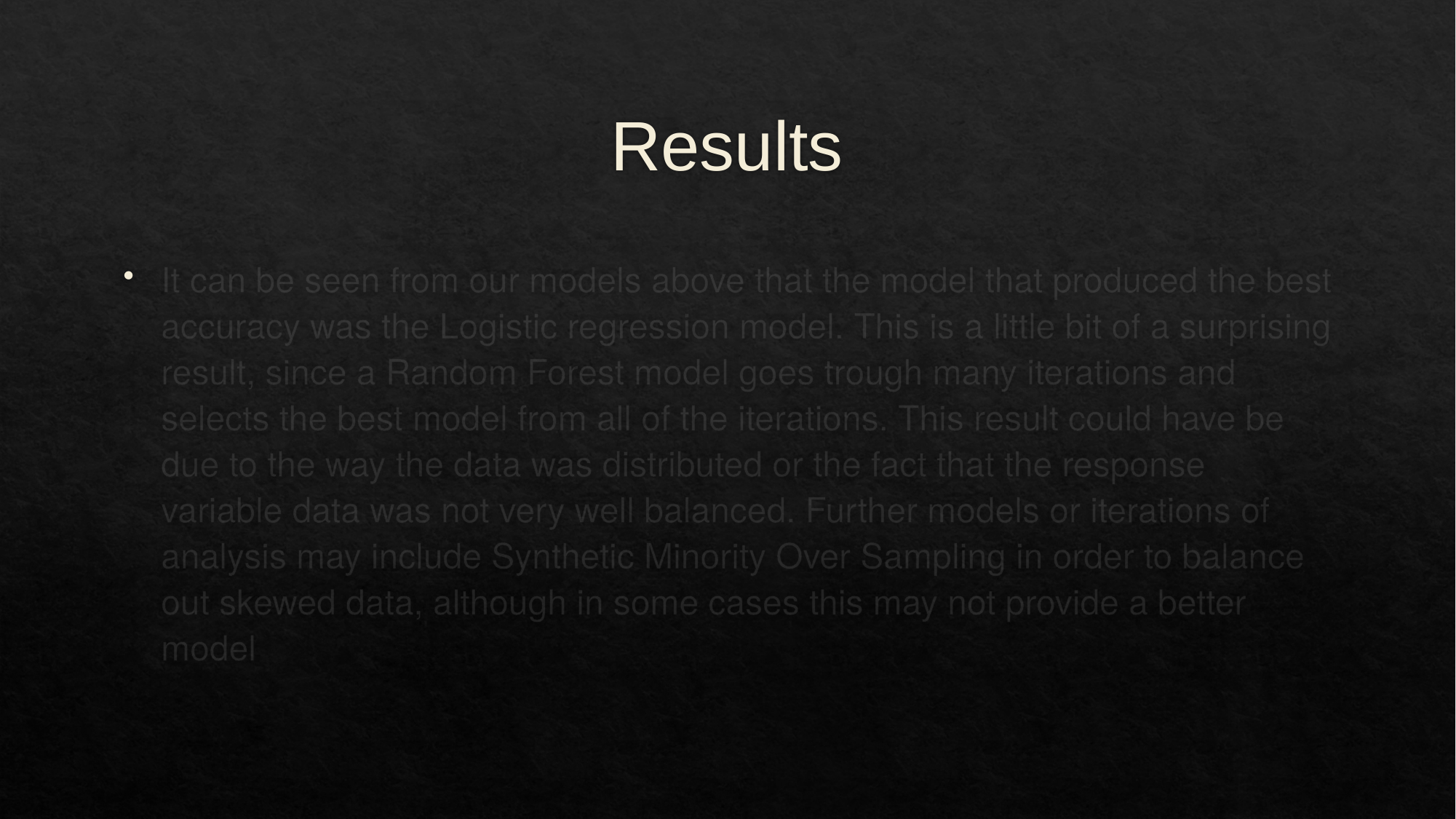

# Results
It can be seen from our models above that the model that produced the best accuracy was the Logistic regression model. This is a little bit of a surprising result, since a Random Forest model goes trough many iterations and selects the best model from all of the iterations. This result could have be due to the way the data was distributed or the fact that the response variable data was not very well balanced. Further models or iterations of analysis may include Synthetic Minority Over Sampling in order to balance out skewed data, although in some cases this may not provide a better model